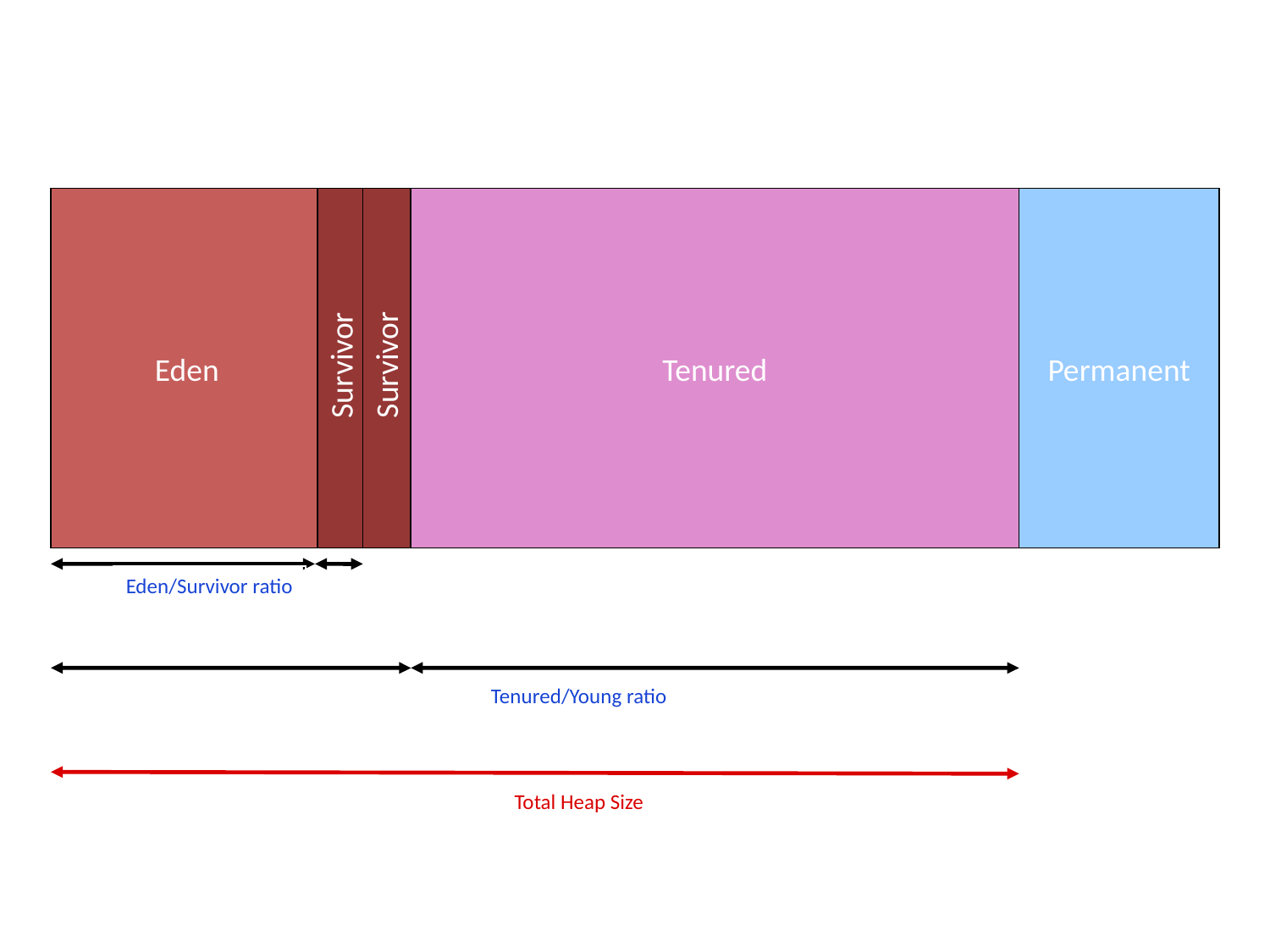

Eden

Survivor

Survivor
Tenured
Permanent

Eden/Survivor ratio

Tenured/Young ratio

Total Heap Size